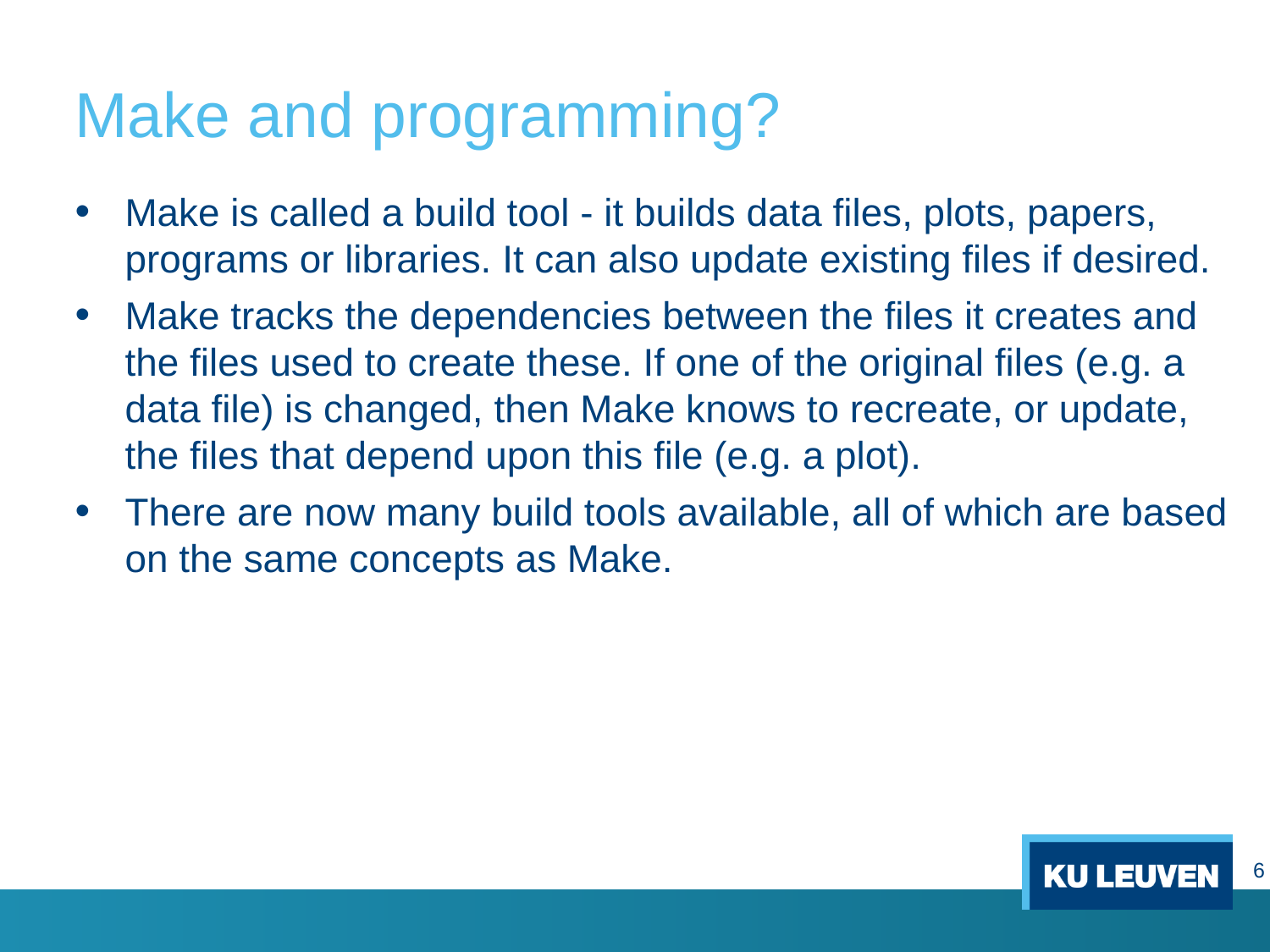

# Make and programming?
Make is called a build tool - it builds data files, plots, papers, programs or libraries. It can also update existing files if desired.
Make tracks the dependencies between the files it creates and the files used to create these. If one of the original files (e.g. a data file) is changed, then Make knows to recreate, or update, the files that depend upon this file (e.g. a plot).
There are now many build tools available, all of which are based on the same concepts as Make.

6